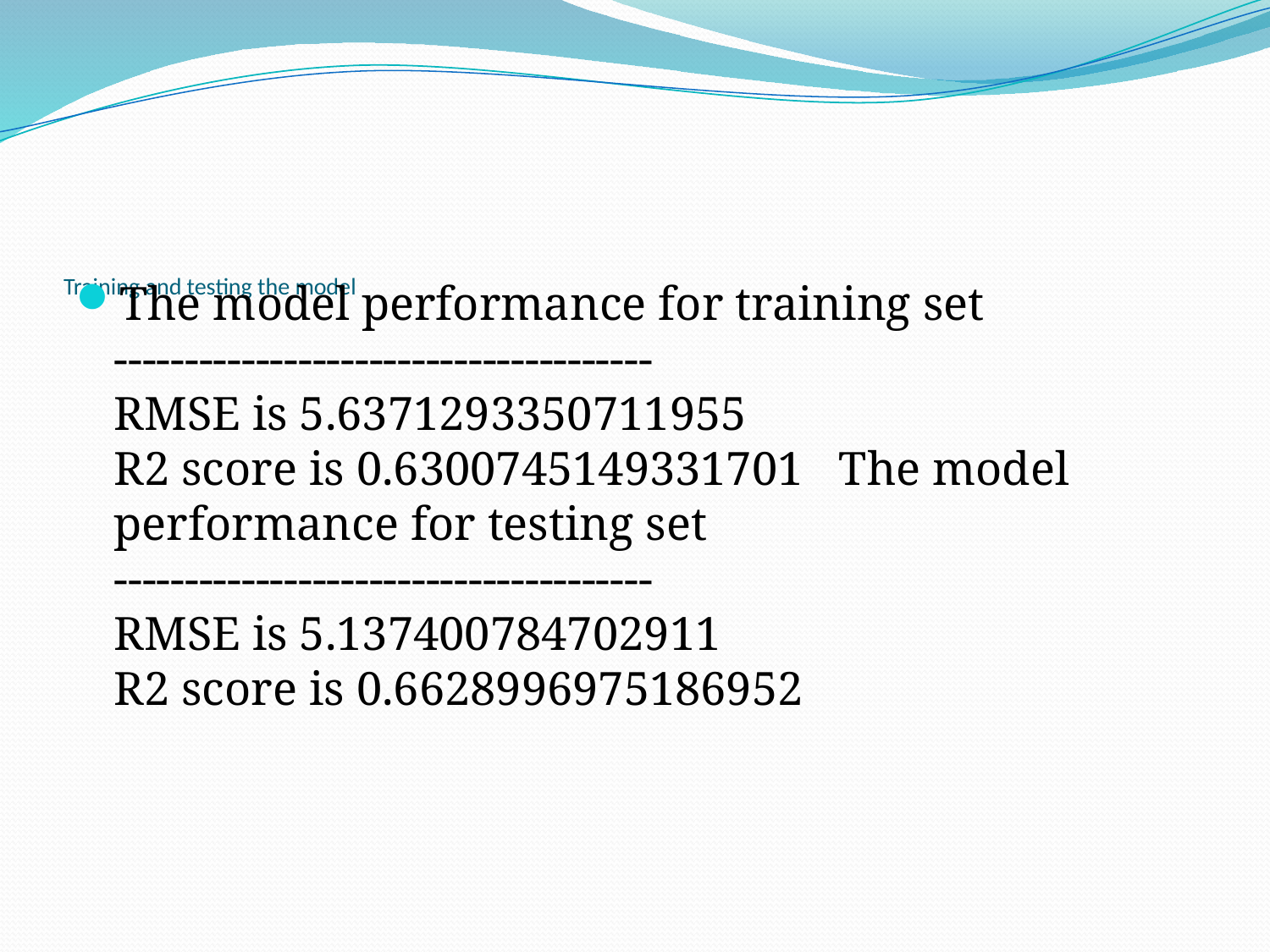

# Training and testing the model
The model performance for training set
--------------------------------------
RMSE is 5.6371293350711955
R2 score is 0.6300745149331701   The model performance for testing set
--------------------------------------
RMSE is 5.137400784702911
R2 score is 0.6628996975186952